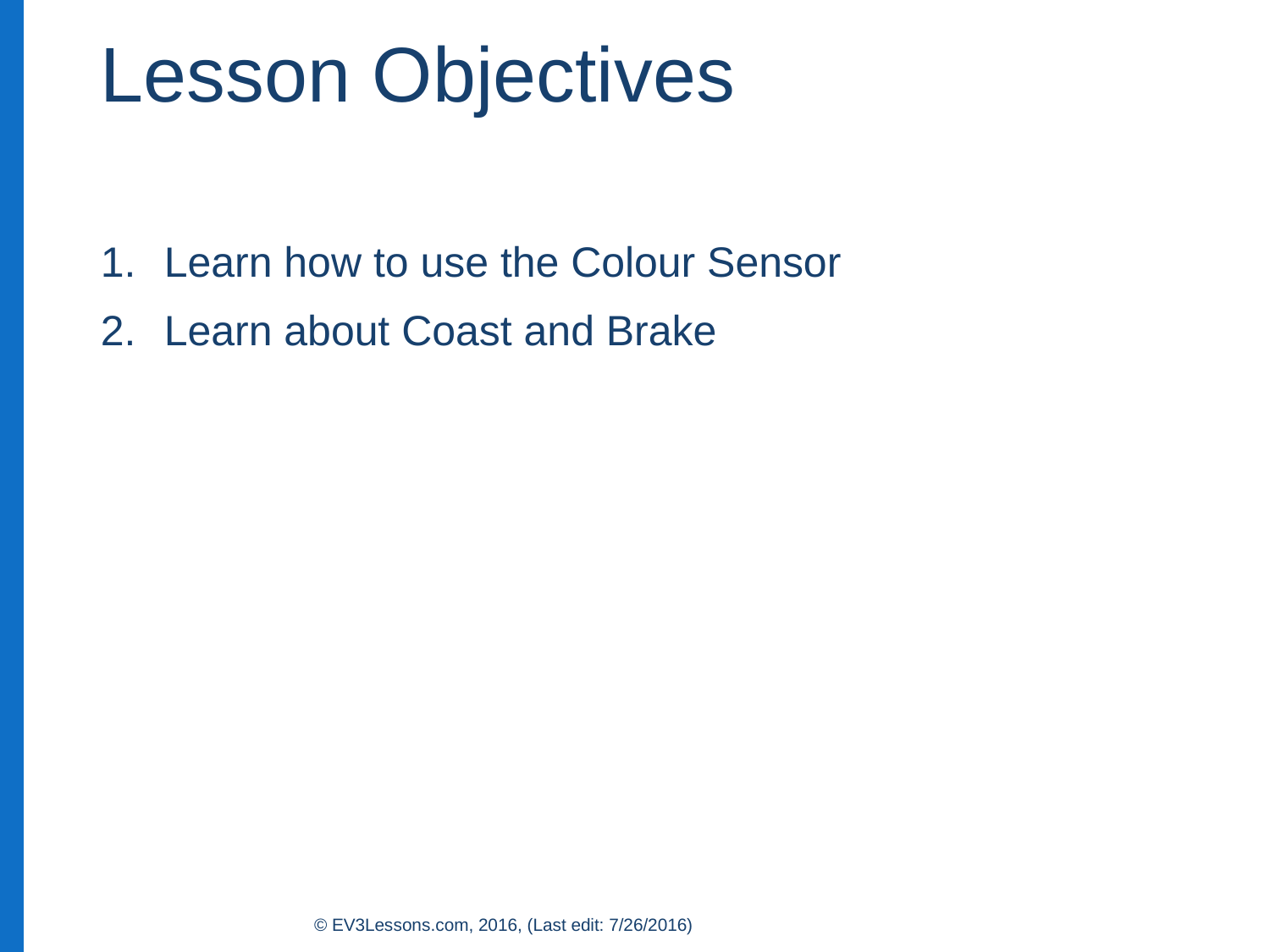

# Lesson Objectives
Learn how to use the Colour Sensor
Learn about Coast and Brake
© EV3Lessons.com, 2016, (Last edit: 7/26/2016)